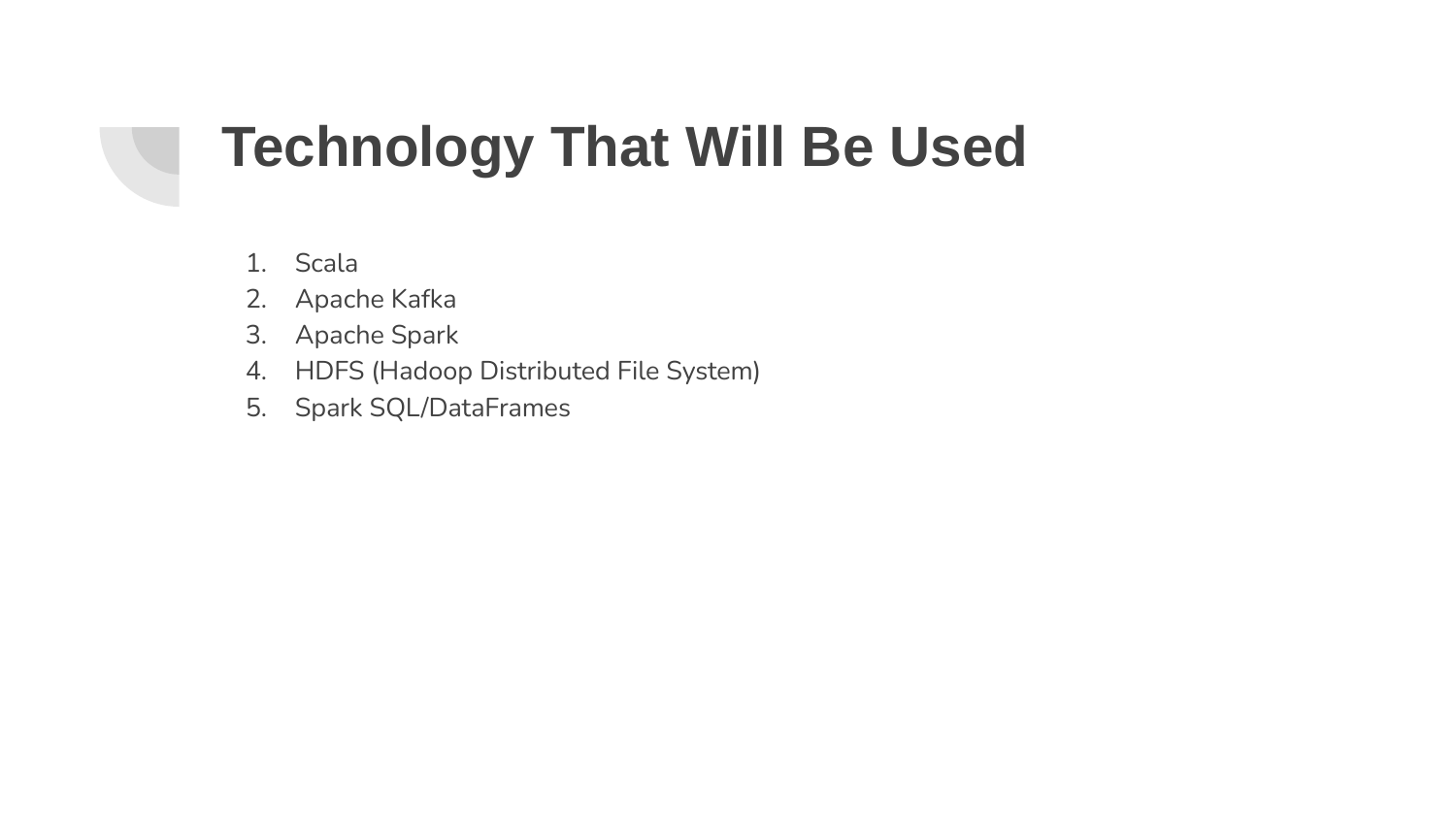

# Technology That Will Be Used
Scala
Apache Kafka
Apache Spark
HDFS (Hadoop Distributed File System)
Spark SQL/DataFrames